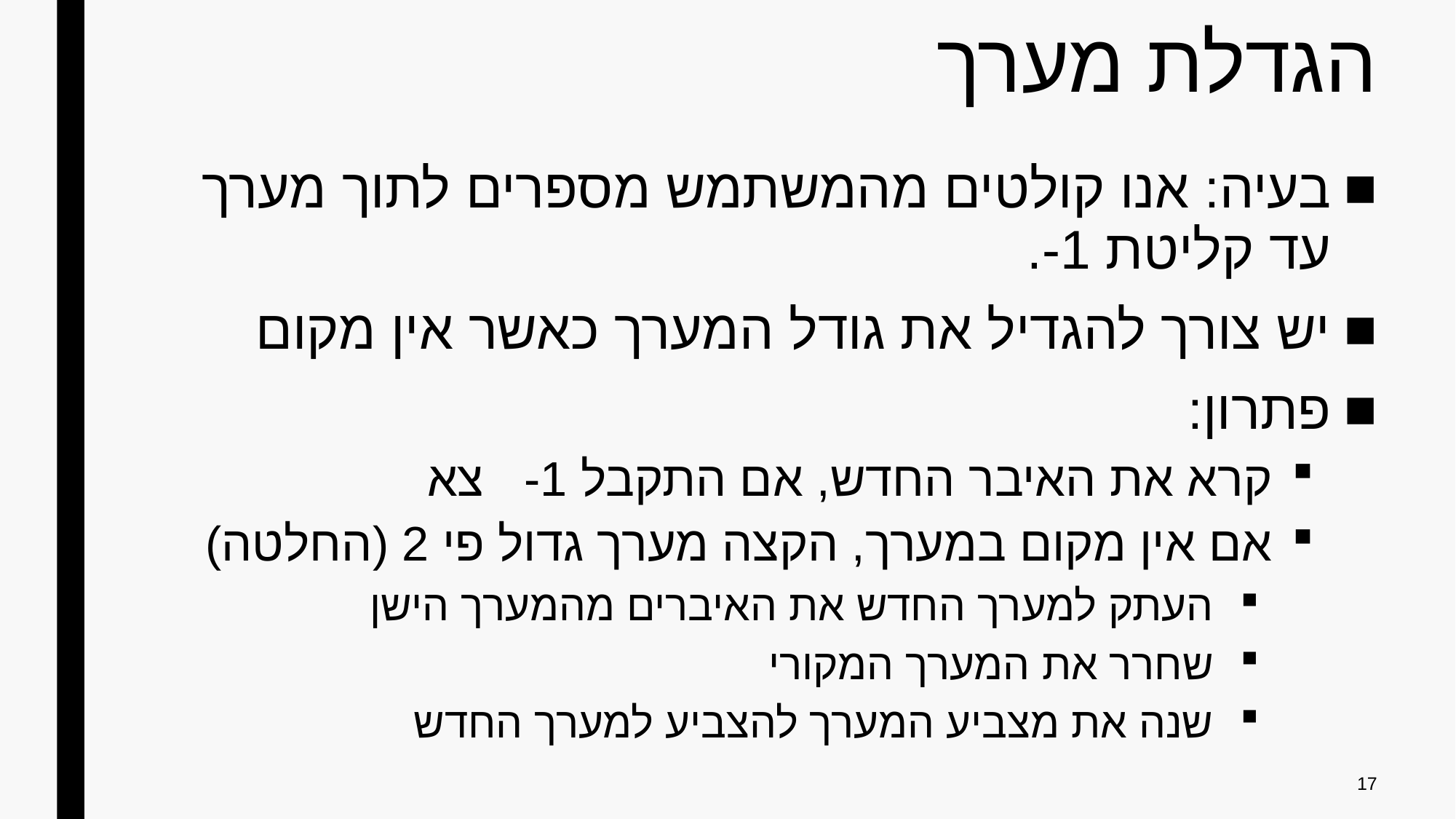

# הגדלת מערך
בעיה: אנו קולטים מהמשתמש מספרים לתוך מערך עד קליטת 1-.
יש צורך להגדיל את גודל המערך כאשר אין מקום
פתרון:
קרא את האיבר החדש, אם התקבל 1-   צא
אם אין מקום במערך, הקצה מערך גדול פי 2 (החלטה)
העתק למערך החדש את האיברים מהמערך הישן
שחרר את המערך המקורי
שנה את מצביע המערך להצביע למערך החדש

17